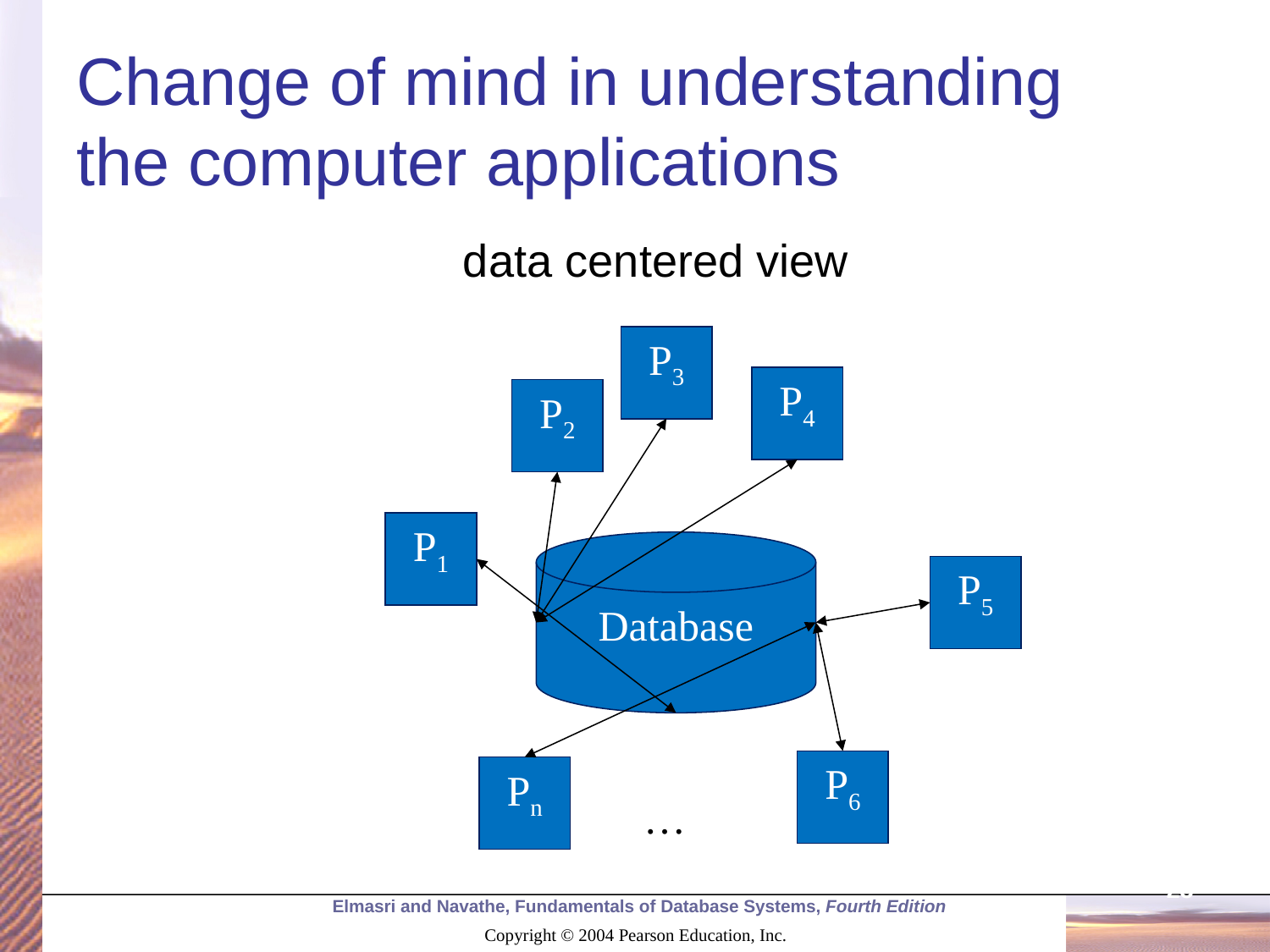

# Change of mind in understanding the computer applications
data centered view
P3
P4
P2

P1
Database
P5
P6
Pn
   …
23